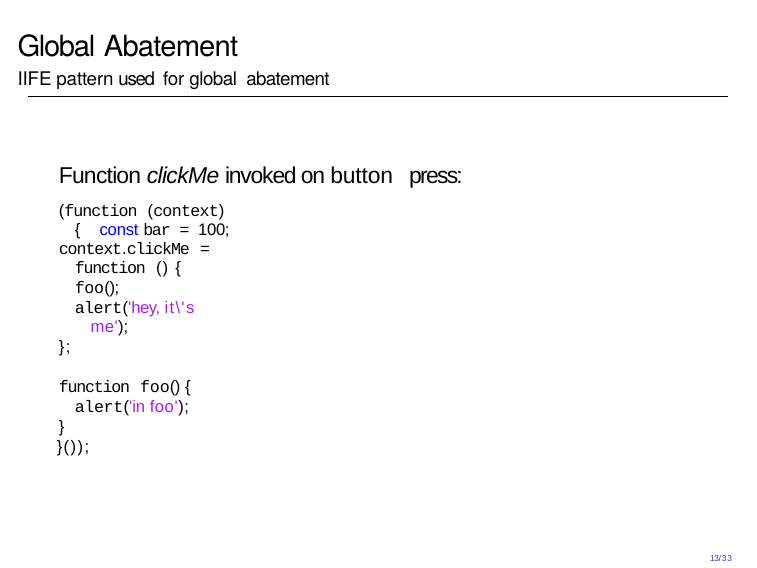

# Global Abatement
IIFE pattern used  for global abatement
Function clickMe invoked on button  press:
(function (context) {  const bar = 100;
context.clickMe = function () {
foo();
alert('hey, it\'s me');
};

function foo() {
alert('in foo');
}
}());
13/33